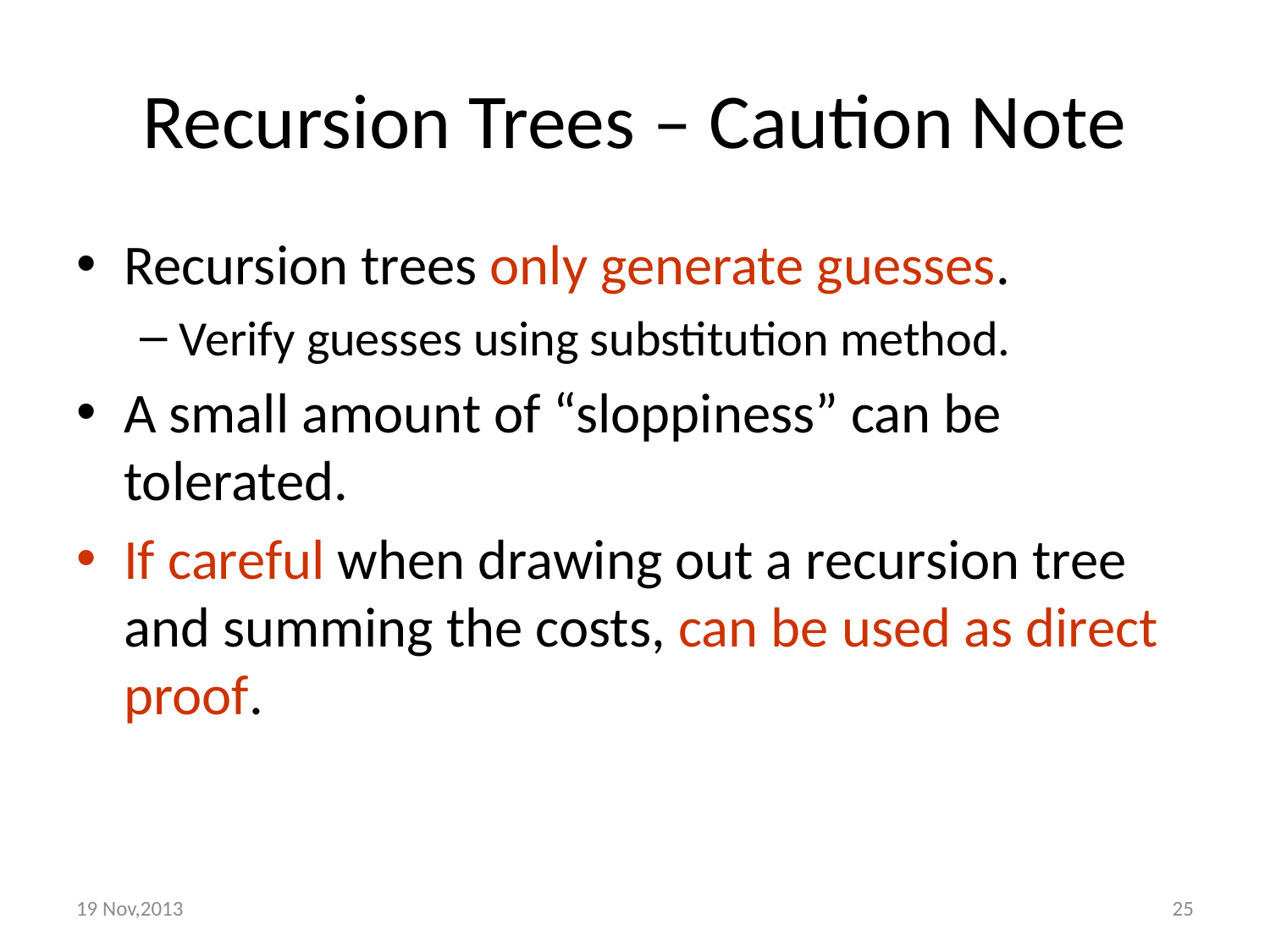

# Recursion Trees – Caution Note
Recursion trees only generate guesses.
Verify guesses using substitution method.
A small amount of “sloppiness” can be tolerated.
If careful when drawing out a recursion tree and summing the costs, can be used as direct proof.

19 Nov,2013
25